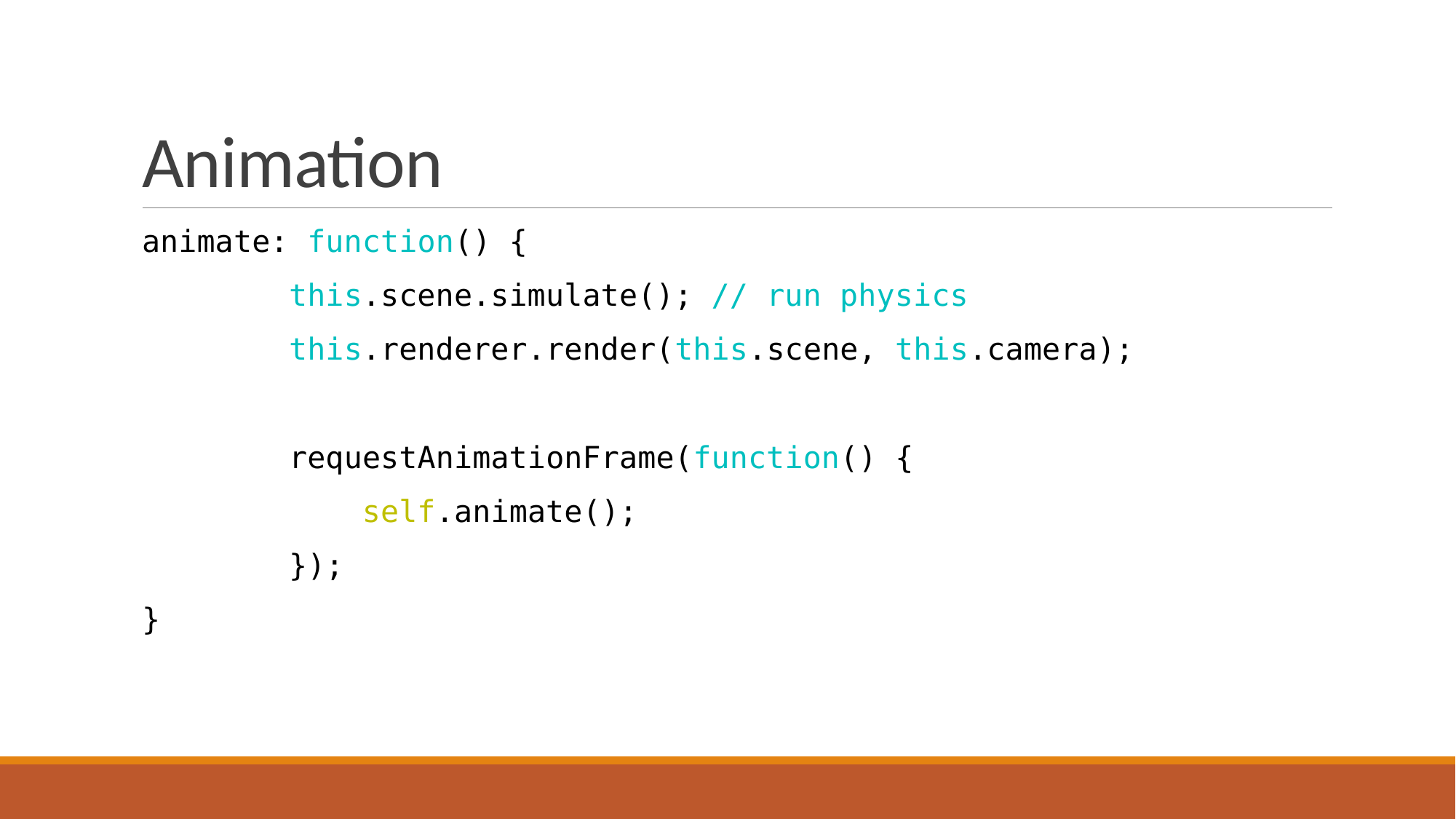

# Animation
animate: function() {
        this.scene.simulate(); // run physics
        this.renderer.render(this.scene, this.camera);

        requestAnimationFrame(function() {
            self.animate();
        });
}